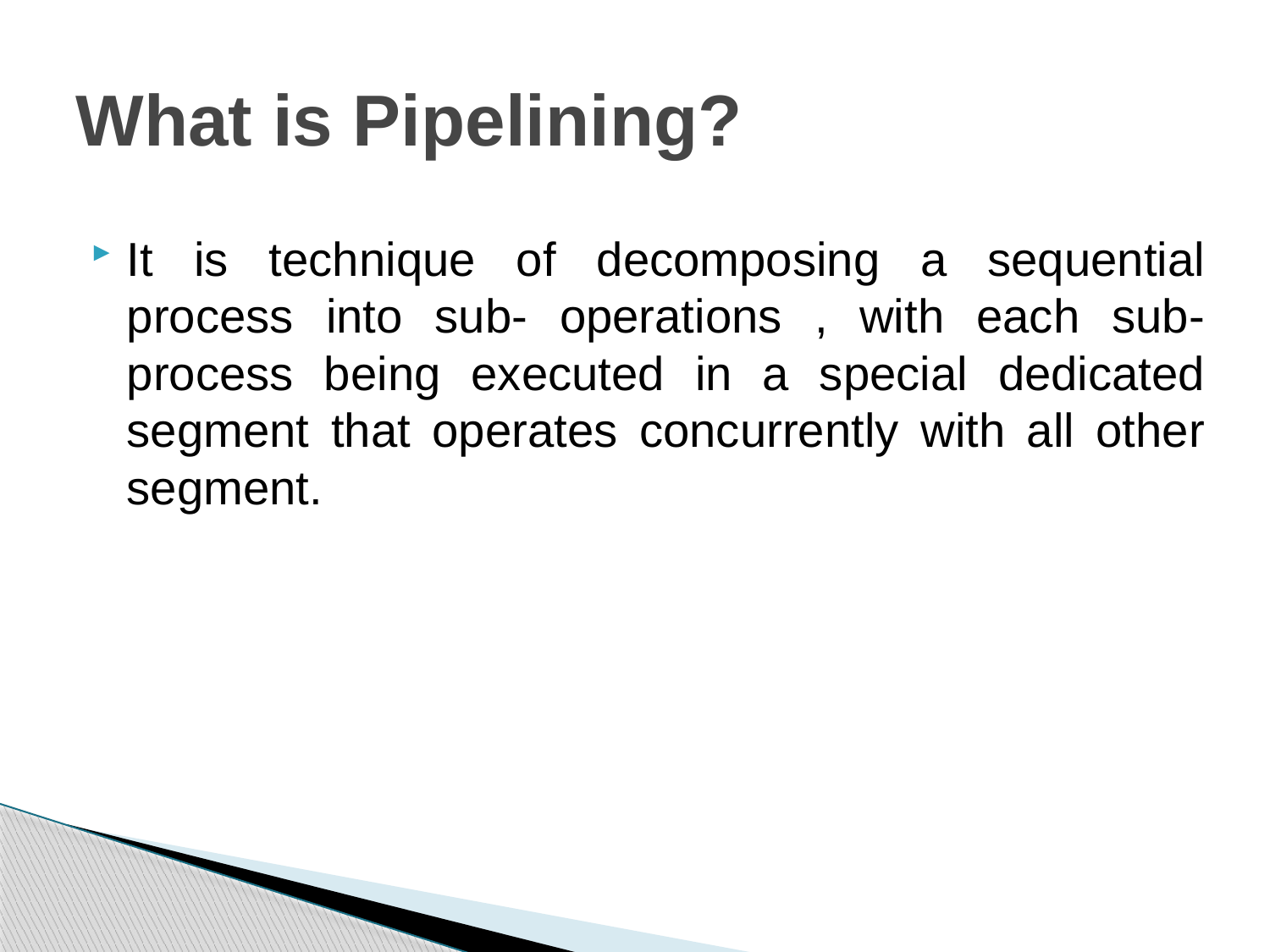

# What is Pipelining?
It is technique of decomposing a sequential process into sub- operations , with each sub-process being executed in a special dedicated segment that operates concurrently with all other segment.